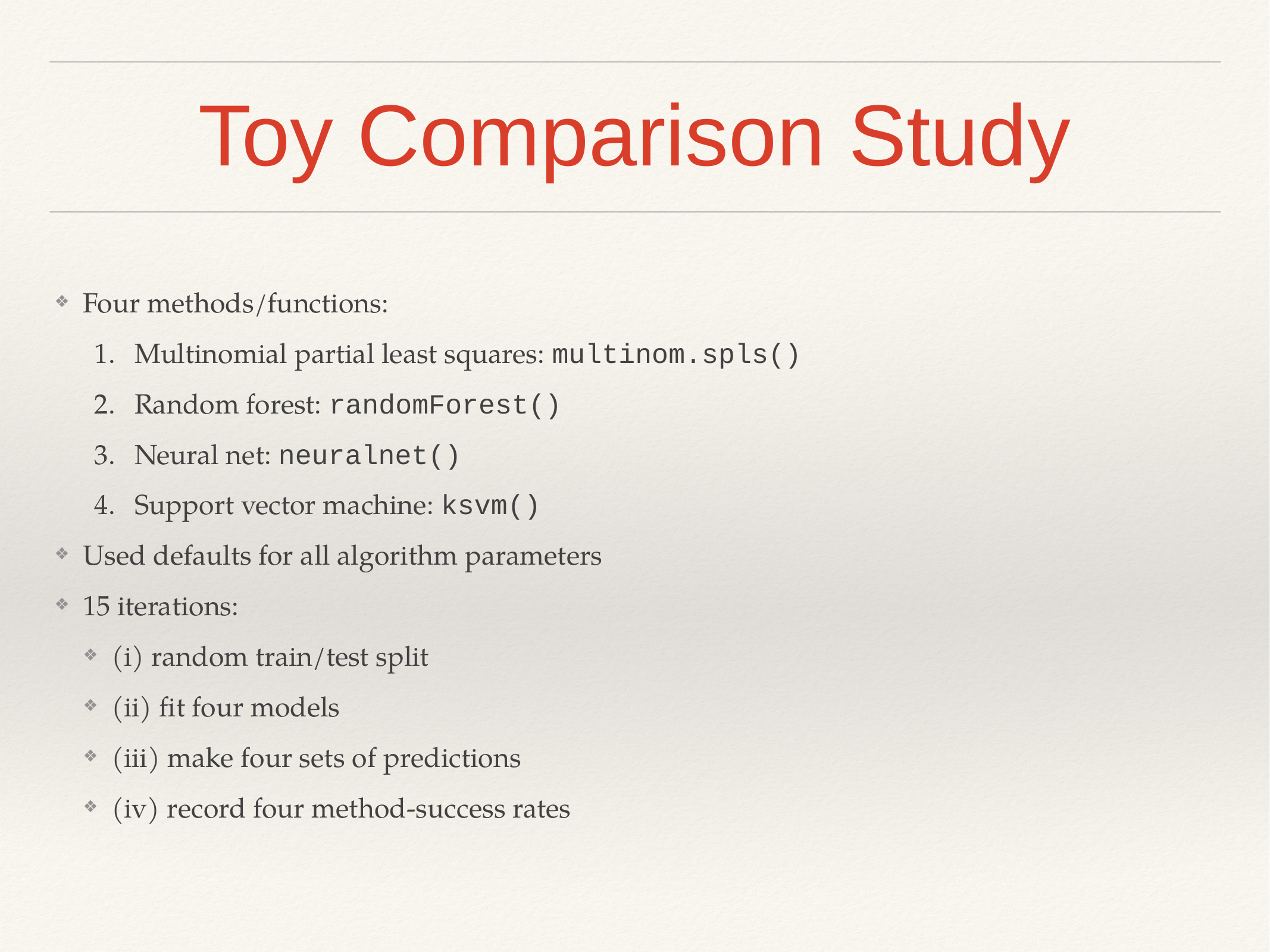

# Toy Comparison Study
Four methods/functions:
Multinomial partial least squares: multinom.spls()
Random forest: randomForest()
Neural net: neuralnet()
Support vector machine: ksvm()
Used defaults for all algorithm parameters
15 iterations:
(i) random train/test split
(ii) fit four models
(iii) make four sets of predictions
(iv) record four method-success rates